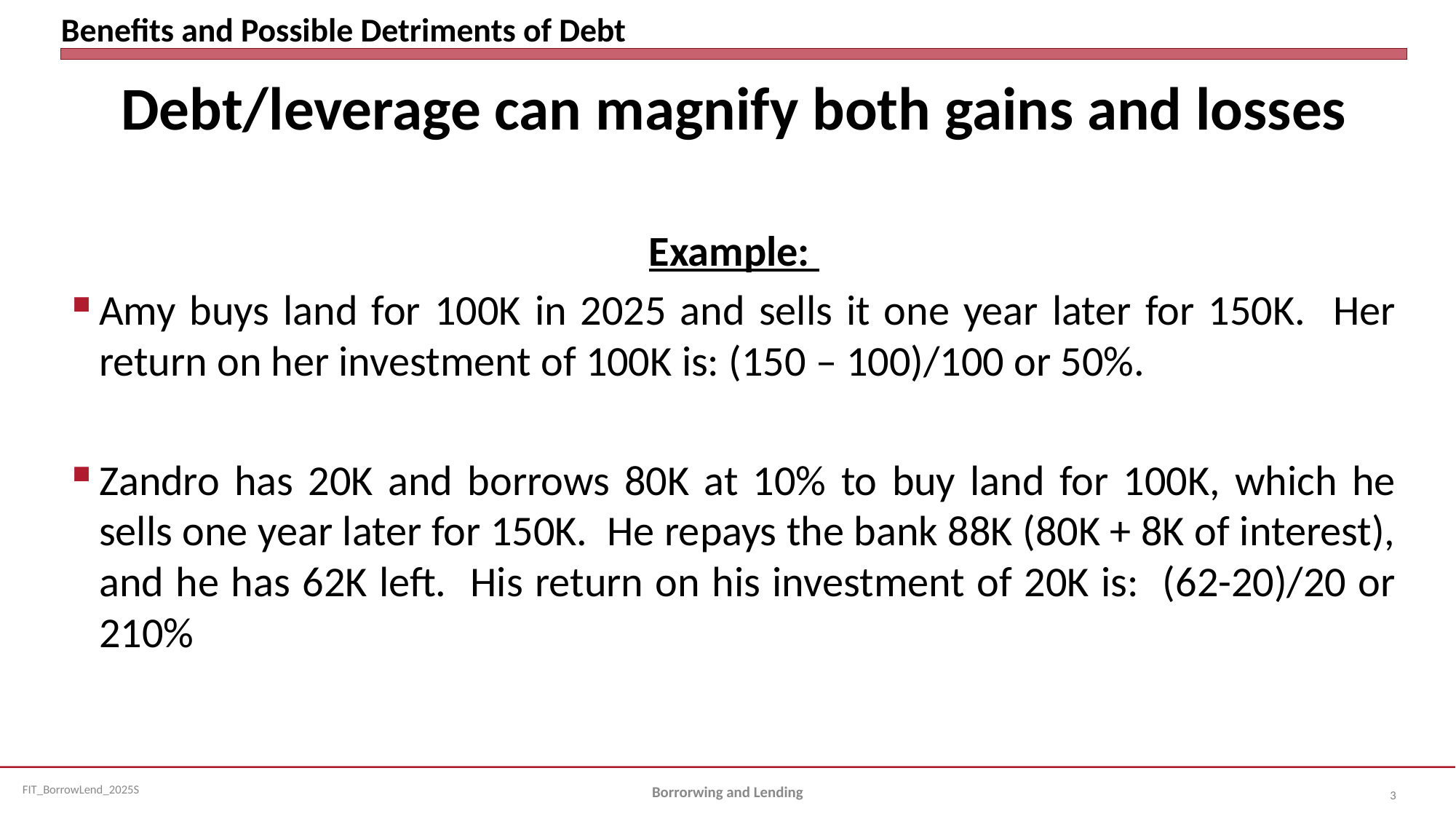

# Benefits and Possible Detriments of Debt
Debt/leverage can magnify both gains and losses
Example:
Amy buys land for 100K in 2025 and sells it one year later for 150K.  Her return on her investment of 100K is: (150 – 100)/100 or 50%.

Zandro has 20K and borrows 80K at 10% to buy land for 100K, which he sells one year later for 150K.  He repays the bank 88K (80K + 8K of interest), and he has 62K left.  His return on his investment of 20K is:  (62-20)/20 or 210%
Borrorwing and Lending
3